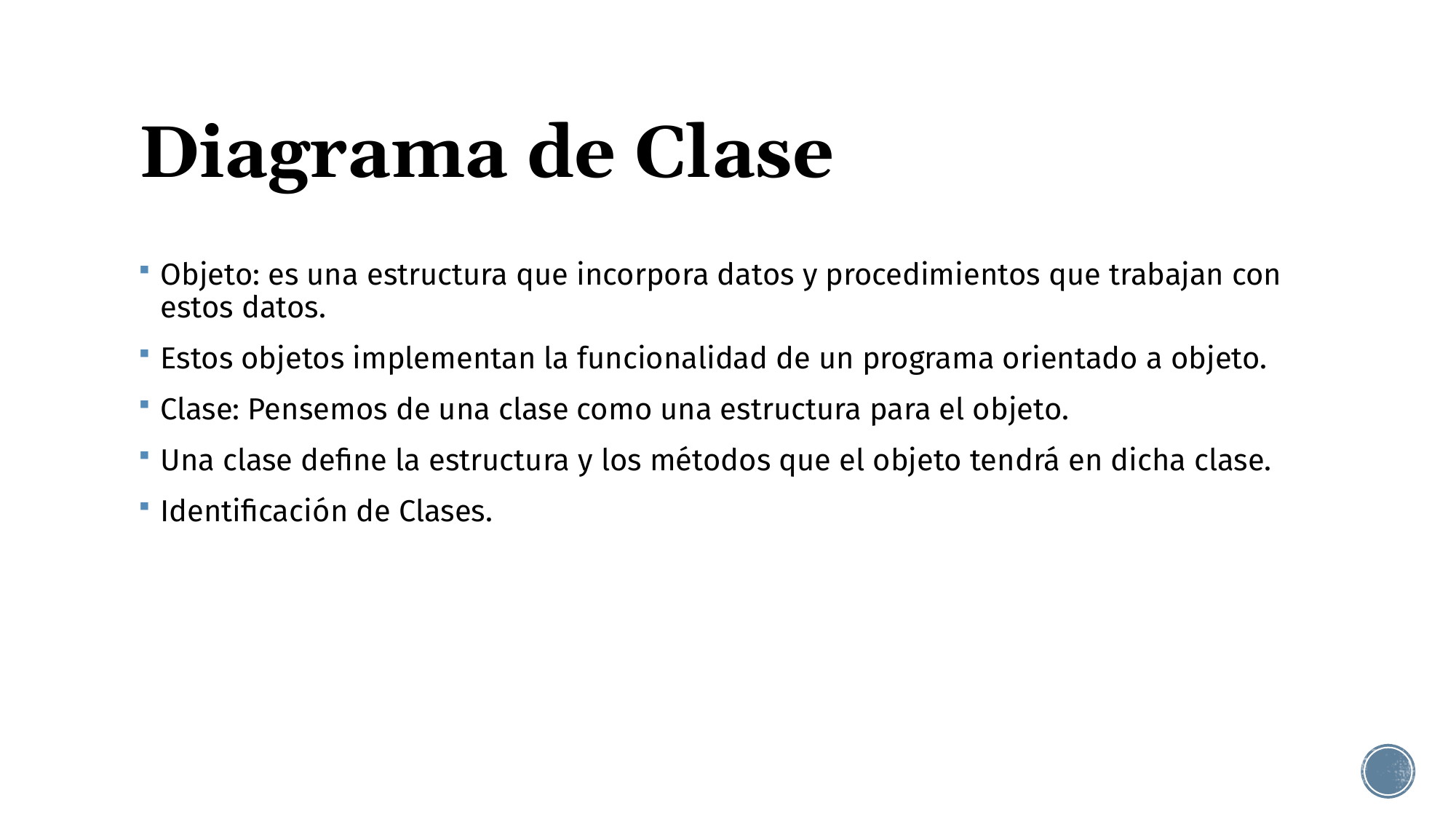

# Diagrama de Clase
Objeto: es una estructura que incorpora datos y procedimientos que trabajan con estos datos.
Estos objetos implementan la funcionalidad de un programa orientado a objeto.
Clase: Pensemos de una clase como una estructura para el objeto.
Una clase define la estructura y los métodos que el objeto tendrá en dicha clase.
Identificación de Clases.